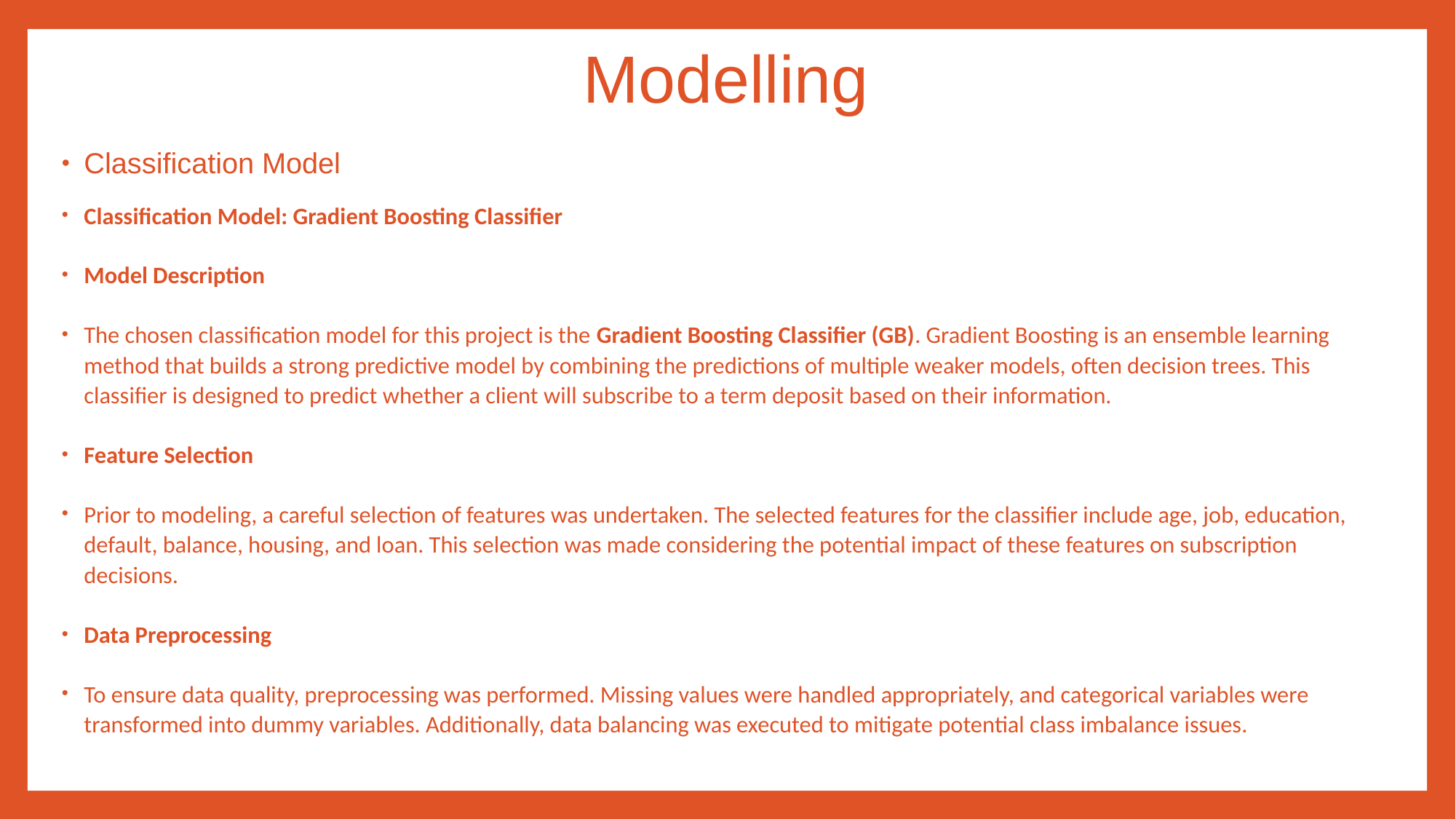

# Modelling
Classification Model
Classification Model: Gradient Boosting Classifier
Model Description
The chosen classification model for this project is the Gradient Boosting Classifier (GB). Gradient Boosting is an ensemble learning method that builds a strong predictive model by combining the predictions of multiple weaker models, often decision trees. This classifier is designed to predict whether a client will subscribe to a term deposit based on their information.
Feature Selection
Prior to modeling, a careful selection of features was undertaken. The selected features for the classifier include age, job, education, default, balance, housing, and loan. This selection was made considering the potential impact of these features on subscription decisions.
Data Preprocessing
To ensure data quality, preprocessing was performed. Missing values were handled appropriately, and categorical variables were transformed into dummy variables. Additionally, data balancing was executed to mitigate potential class imbalance issues.